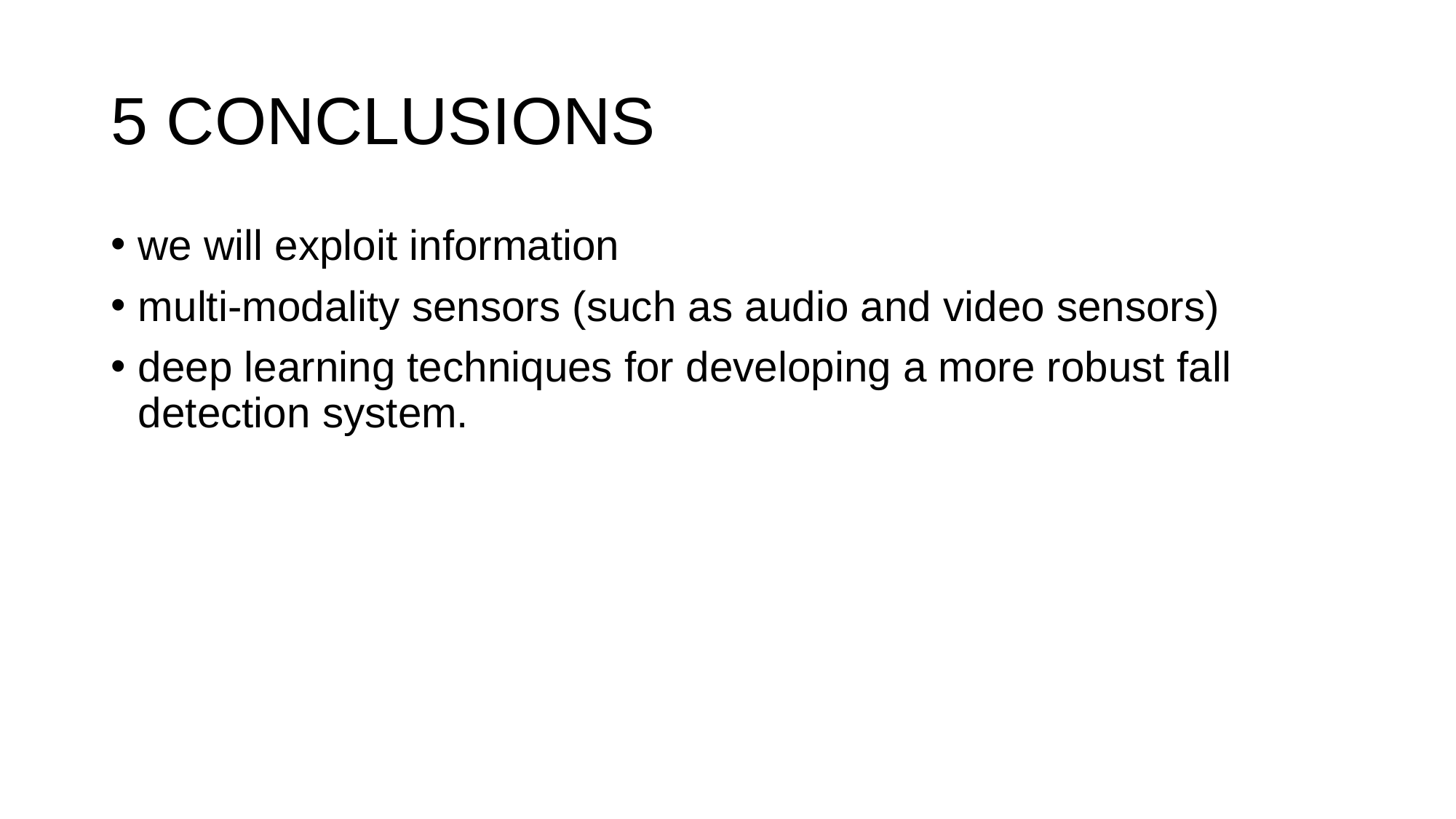

# 5 CONCLUSIONS
we will exploit information
multi-modality sensors (such as audio and video sensors)
deep learning techniques for developing a more robust fall detection system.